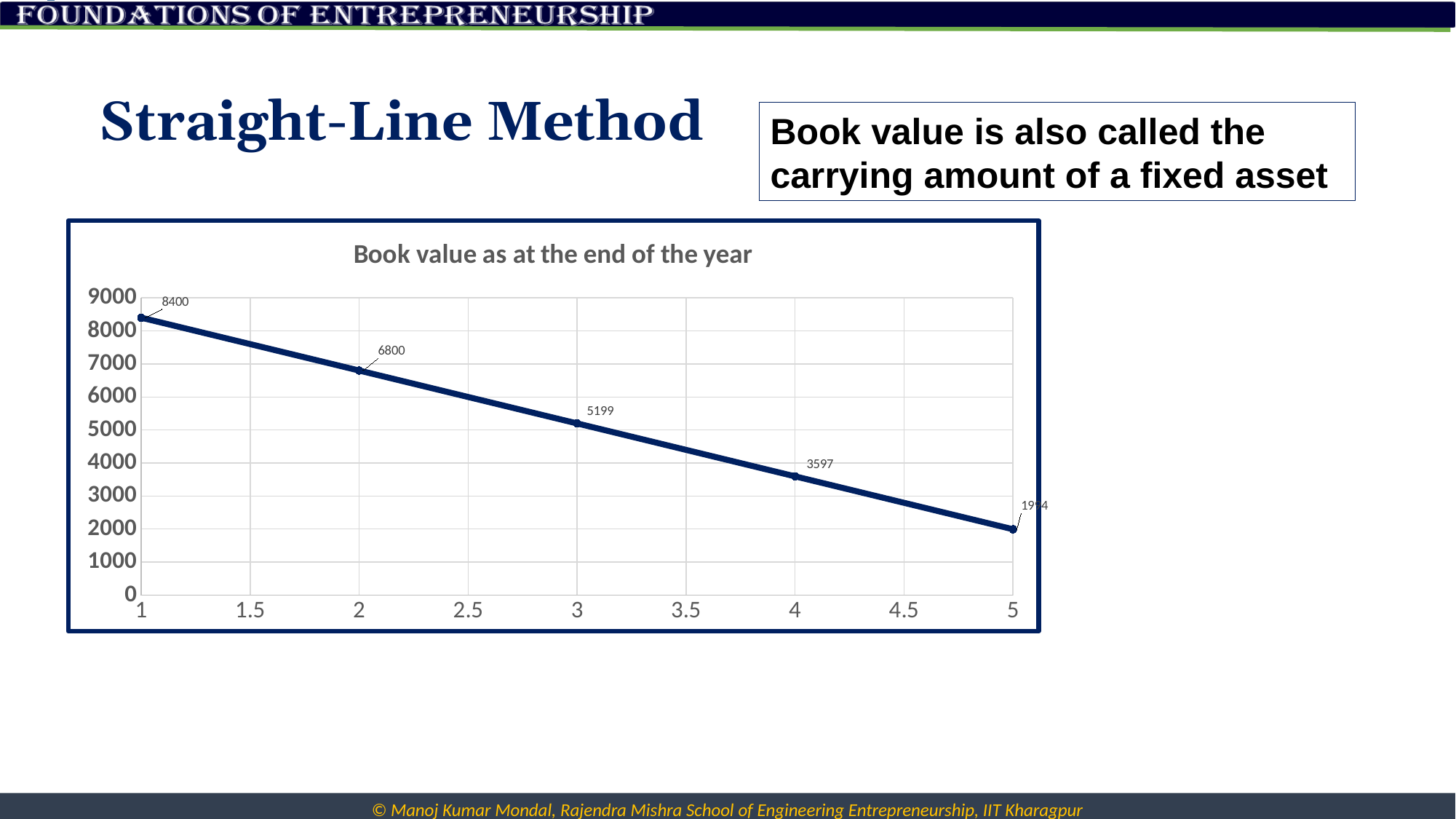

# Straight-Line Method
Book value is also called the carrying amount of a fixed asset

### Chart:

| Category | Book value as at the end of the year |
|---|---|